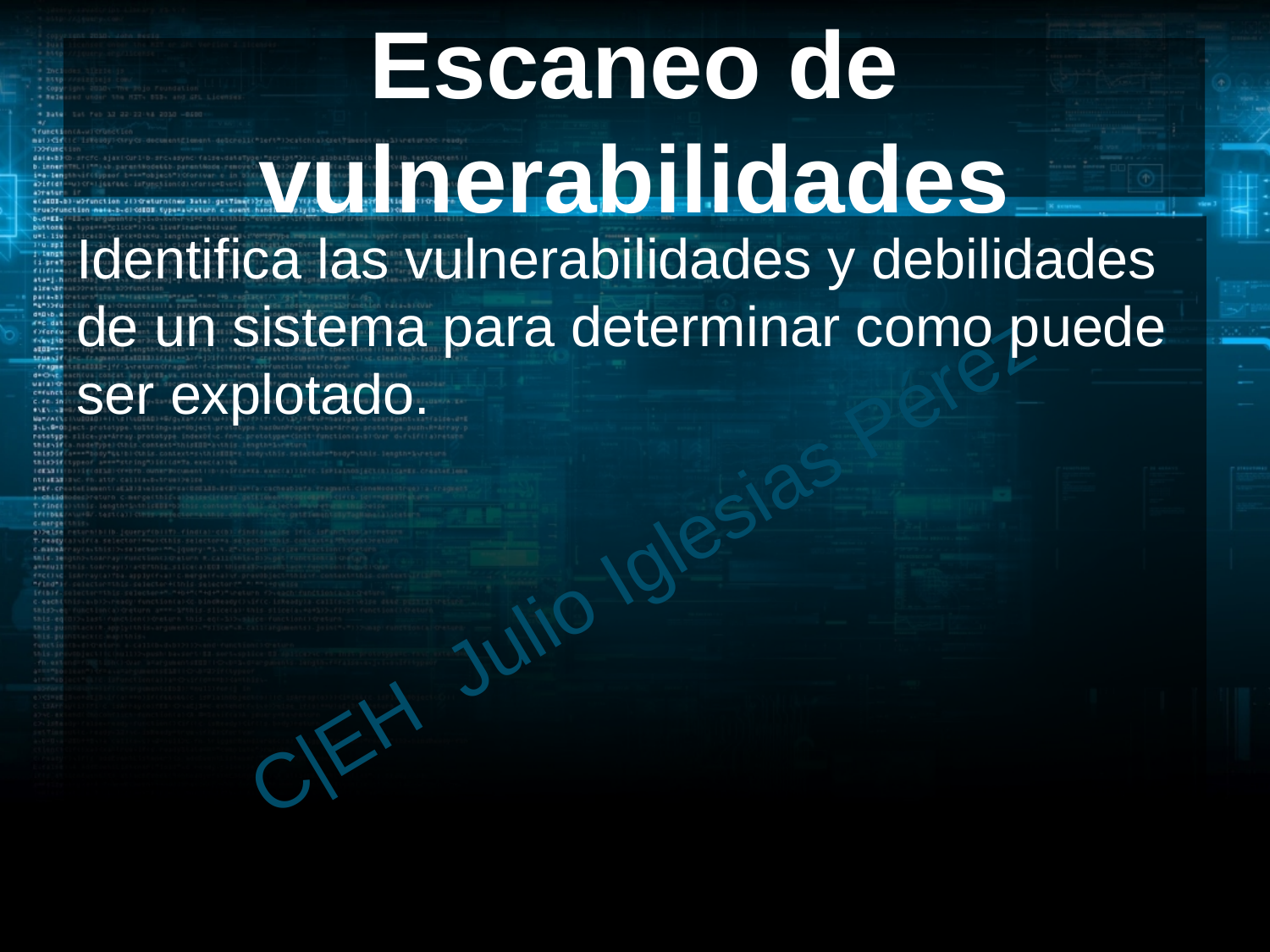

# Escaneo de vulnerabilidades
Identifica las vulnerabilidades y debilidades de un sistema para determinar como puede ser explotado.

C|EH  Julio Iglesias Pérez